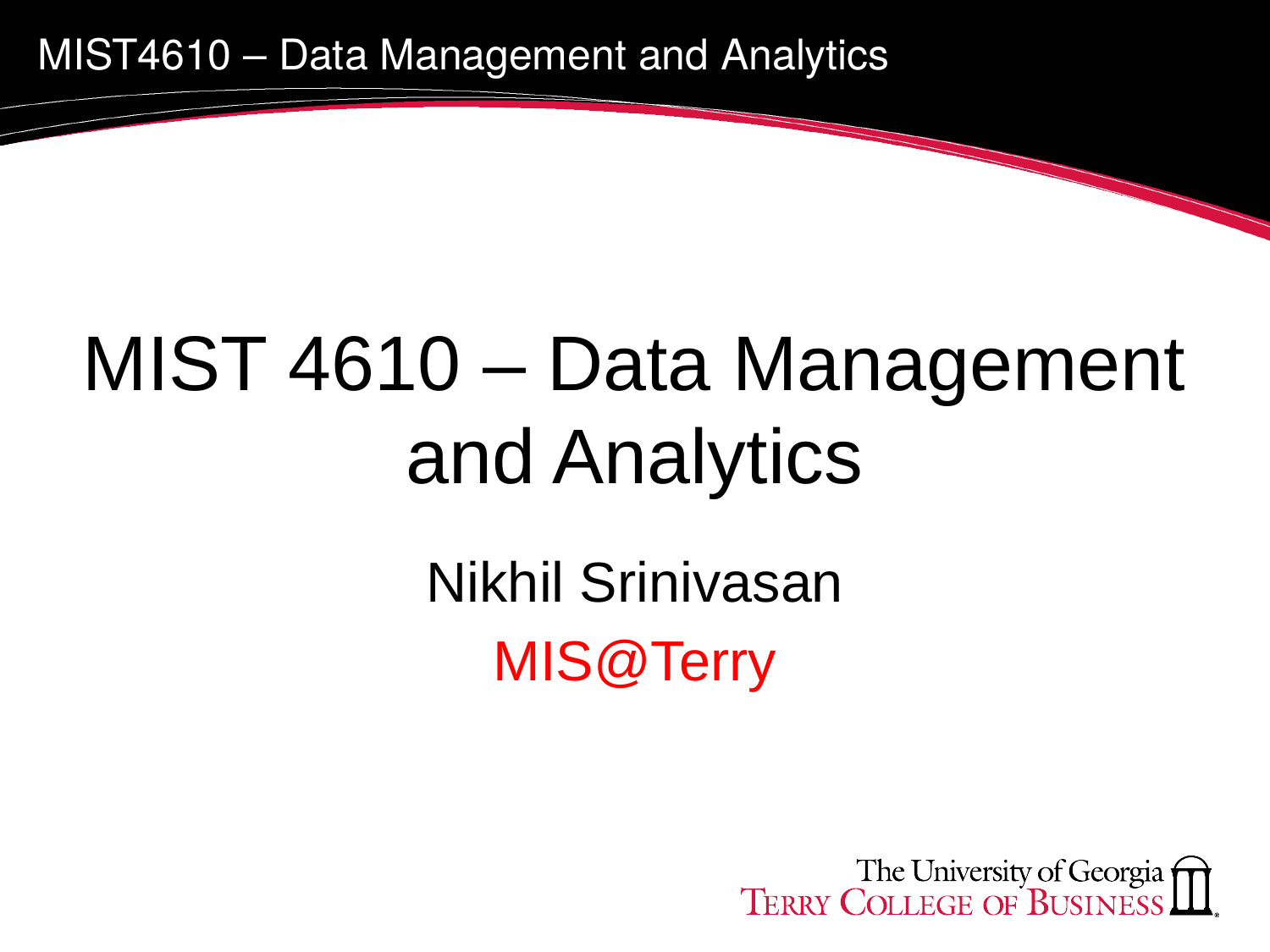

# MIST 4610 – Data Management and Analytics
Nikhil Srinivasan
MIS@Terry